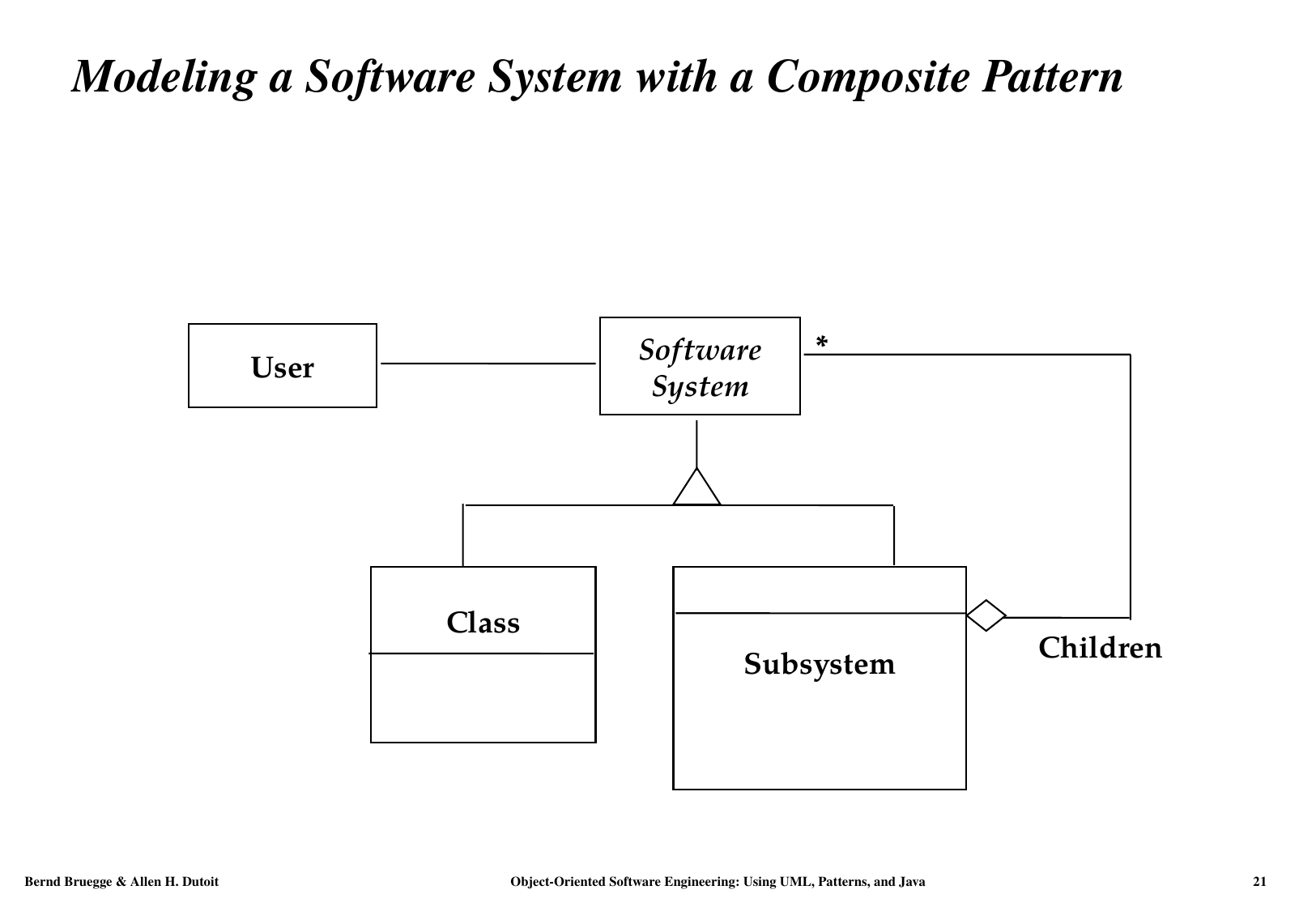

# Modeling a Software System with a Composite Pattern
Software
System
*
User

Class

Subsystem

Children